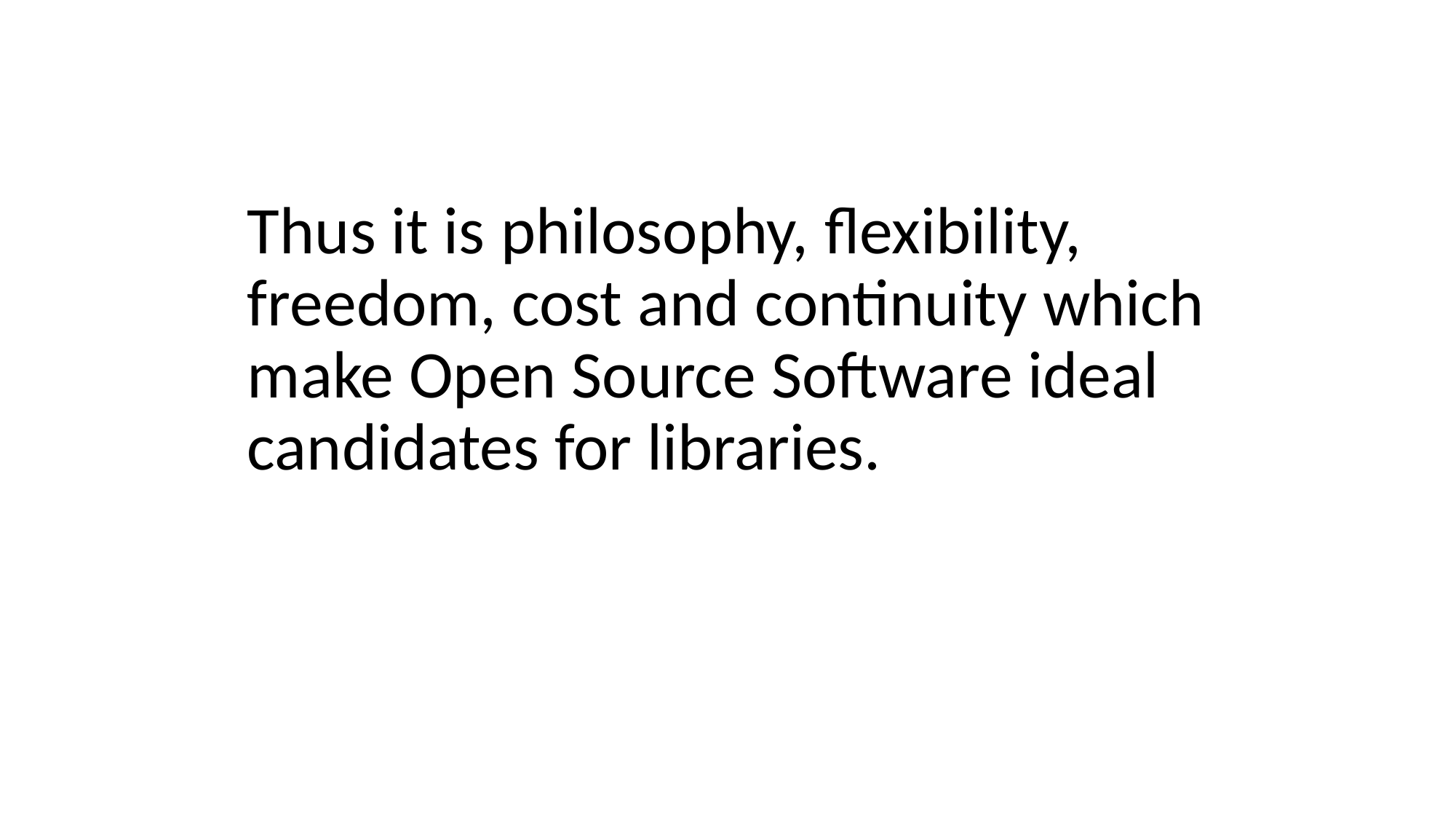

# Thus it is philosophy, flexibility, freedom, cost and continuity which make Open Source Software ideal candidates for libraries.